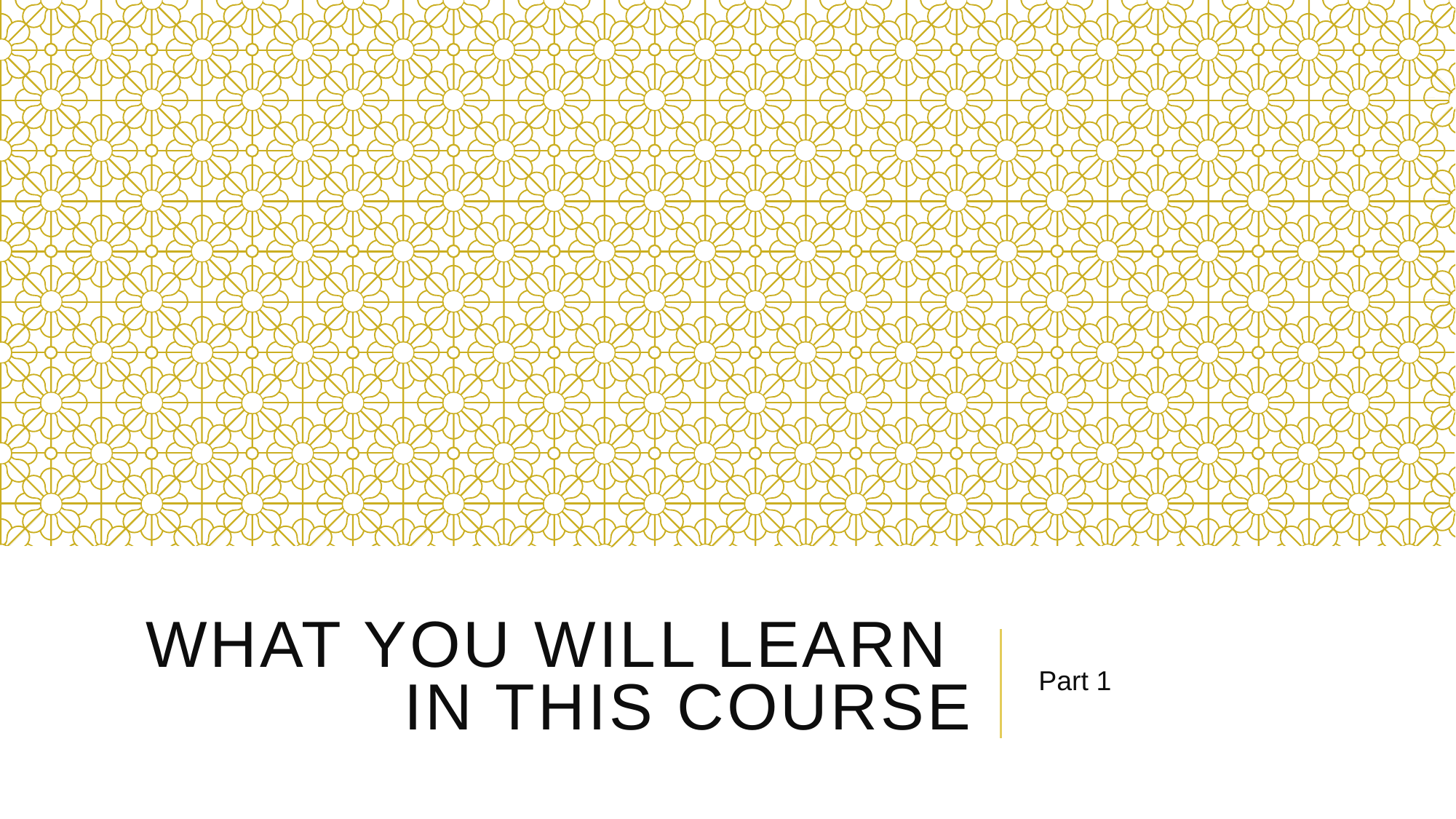

# What you will learn in this course
Part 1